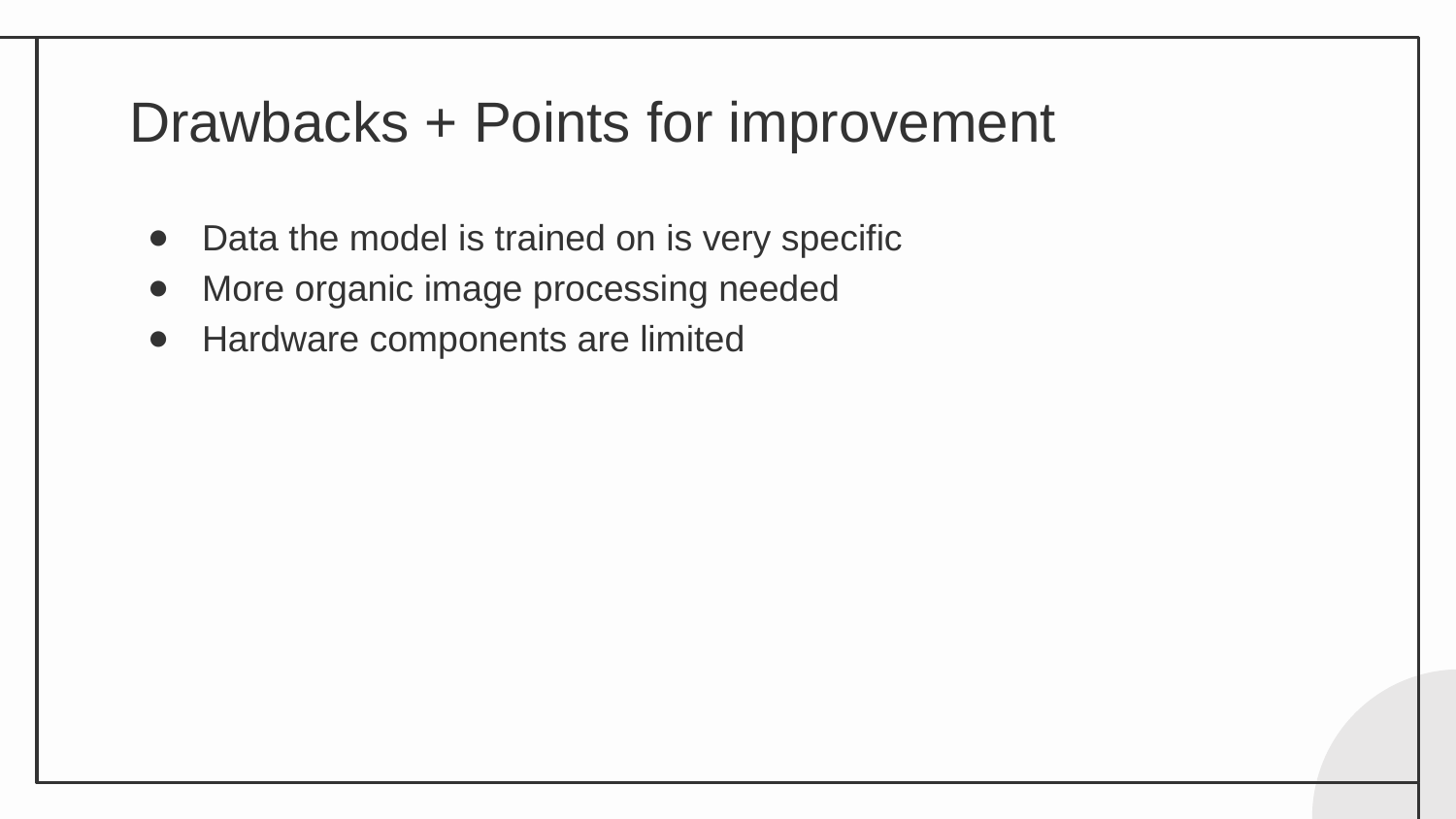

# Drawbacks + Points for improvement
Data the model is trained on is very specific
More organic image processing needed
Hardware components are limited